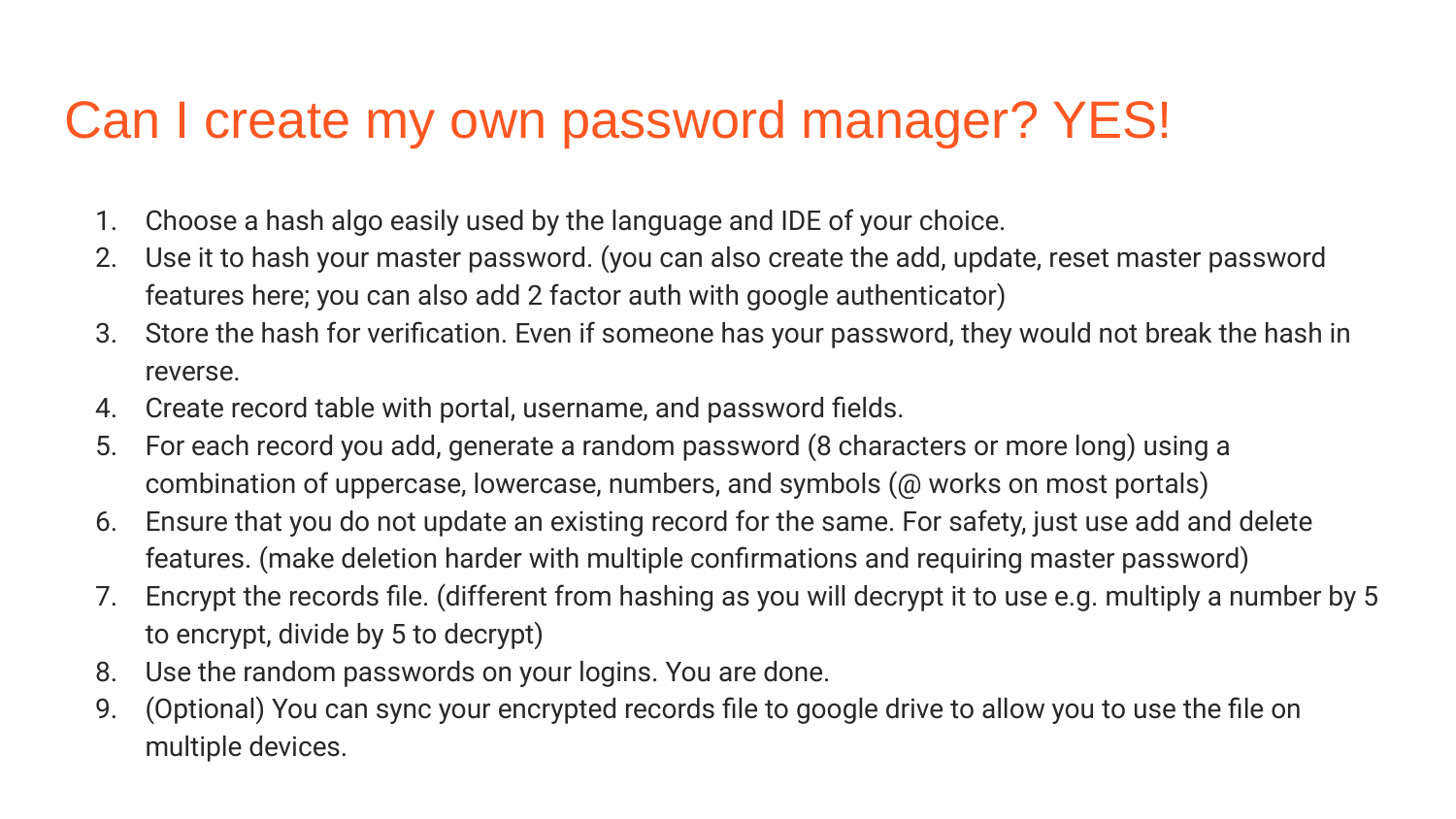

# Can I create my own password manager? YES!
Choose a hash algo easily used by the language and IDE of your choice.
Use it to hash your master password. (you can also create the add, update, reset master password features here; you can also add 2 factor auth with google authenticator)
Store the hash for verification. Even if someone has your password, they would not break the hash in reverse.
Create record table with portal, username, and password fields.
For each record you add, generate a random password (8 characters or more long) using a combination of uppercase, lowercase, numbers, and symbols (@ works on most portals)
Ensure that you do not update an existing record for the same. For safety, just use add and delete features. (make deletion harder with multiple confirmations and requiring master password)
Encrypt the records file. (different from hashing as you will decrypt it to use e.g. multiply a number by 5 to encrypt, divide by 5 to decrypt)
Use the random passwords on your logins. You are done.
(Optional) You can sync your encrypted records file to google drive to allow you to use the file on multiple devices.